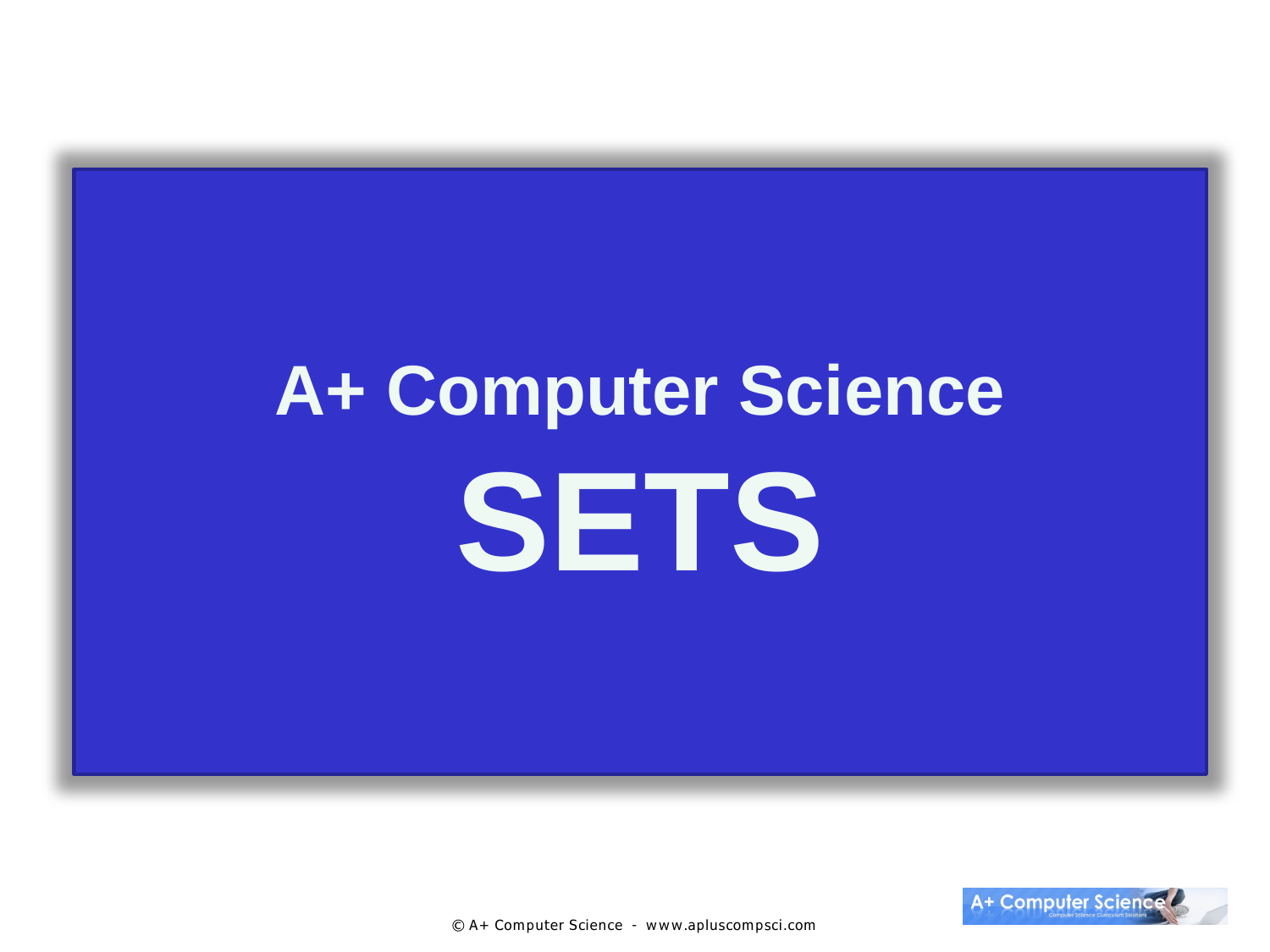

A+ Computer Science
SETS

© A+ Computer Science  -  www.apluscompsci.com